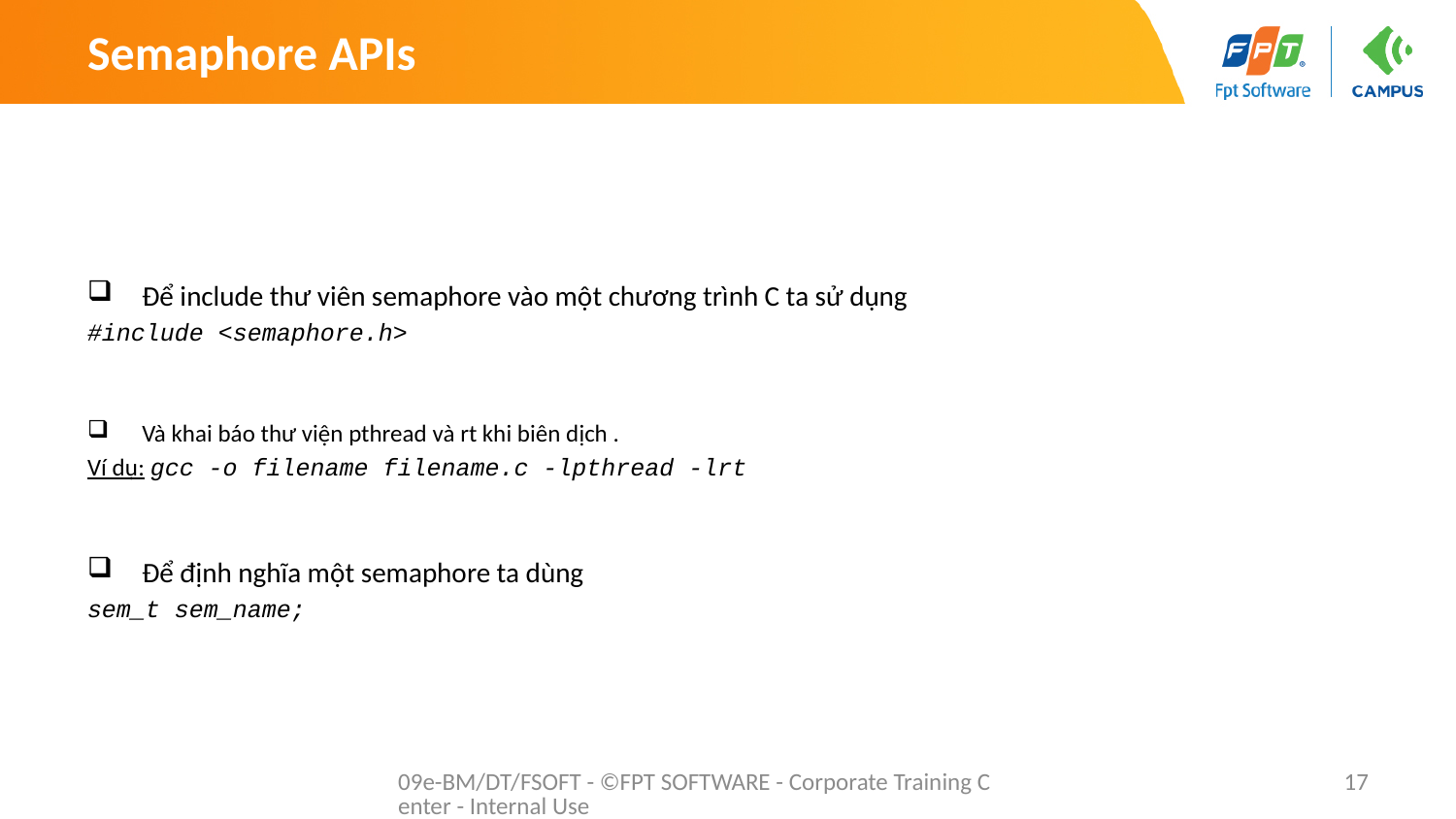

# Semaphore APIs

Để include thư viên semaphore vào một chương trình C ta sử dụng
#include <semaphore.h>

Và khai báo thư viện pthread và rt khi biên dịch .
Ví dụ: gcc -o filename filename.c -lpthread -lrt

Để định nghĩa một semaphore ta dùng
sem_t sem_name;

09e-BM/DT/FSOFT - ©FPT SOFTWARE - Corporate Training Center - Internal Use
17